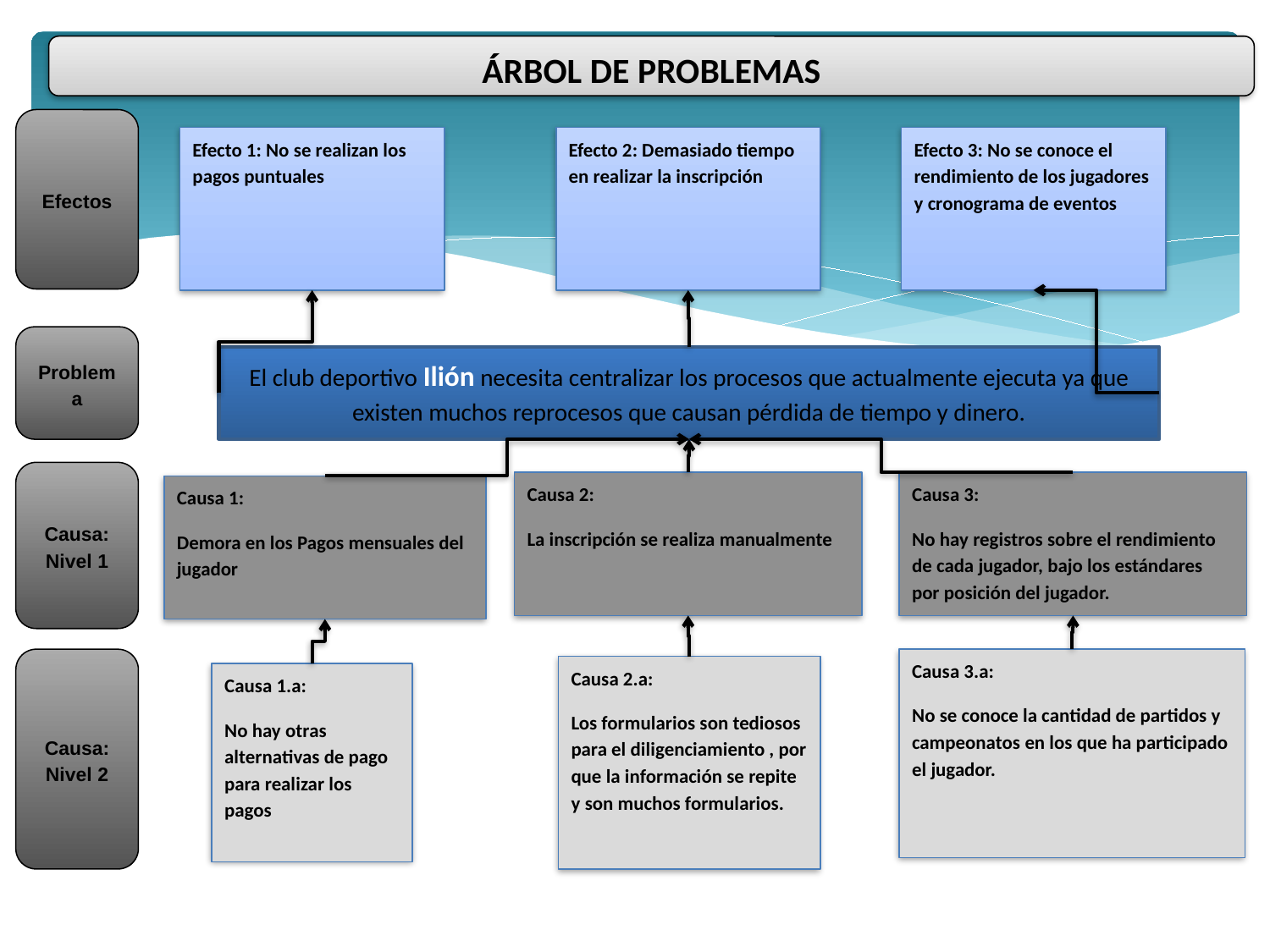

ÁRBOL DE PROBLEMAS
Efectos
Problema
Causa: Nivel 1
Causa: Nivel 2
Efecto 2: Demasiado tiempo en realizar la inscripción

Efecto 3: No se conoce el rendimiento de los jugadores y cronograma de eventos
Efecto 1: No se realizan los pagos puntuales
El club deportivo Ilión necesita centralizar los procesos que actualmente ejecuta ya que existen muchos reprocesos que causan pérdida de tiempo y dinero.
Causa 3:
No hay registros sobre el rendimiento de cada jugador, bajo los estándares por posición del jugador.

Causa 2:
La inscripción se realiza manualmente
Causa 1:
Demora en los Pagos mensuales del jugador
Causa 3.a:
No se conoce la cantidad de partidos y campeonatos en los que ha participado el jugador.
Causa 2.a:
Los formularios son tediosos para el diligenciamiento , por que la información se repite y son muchos formularios.

Causa 1.a:
No hay otras alternativas de pago para realizar los pagos